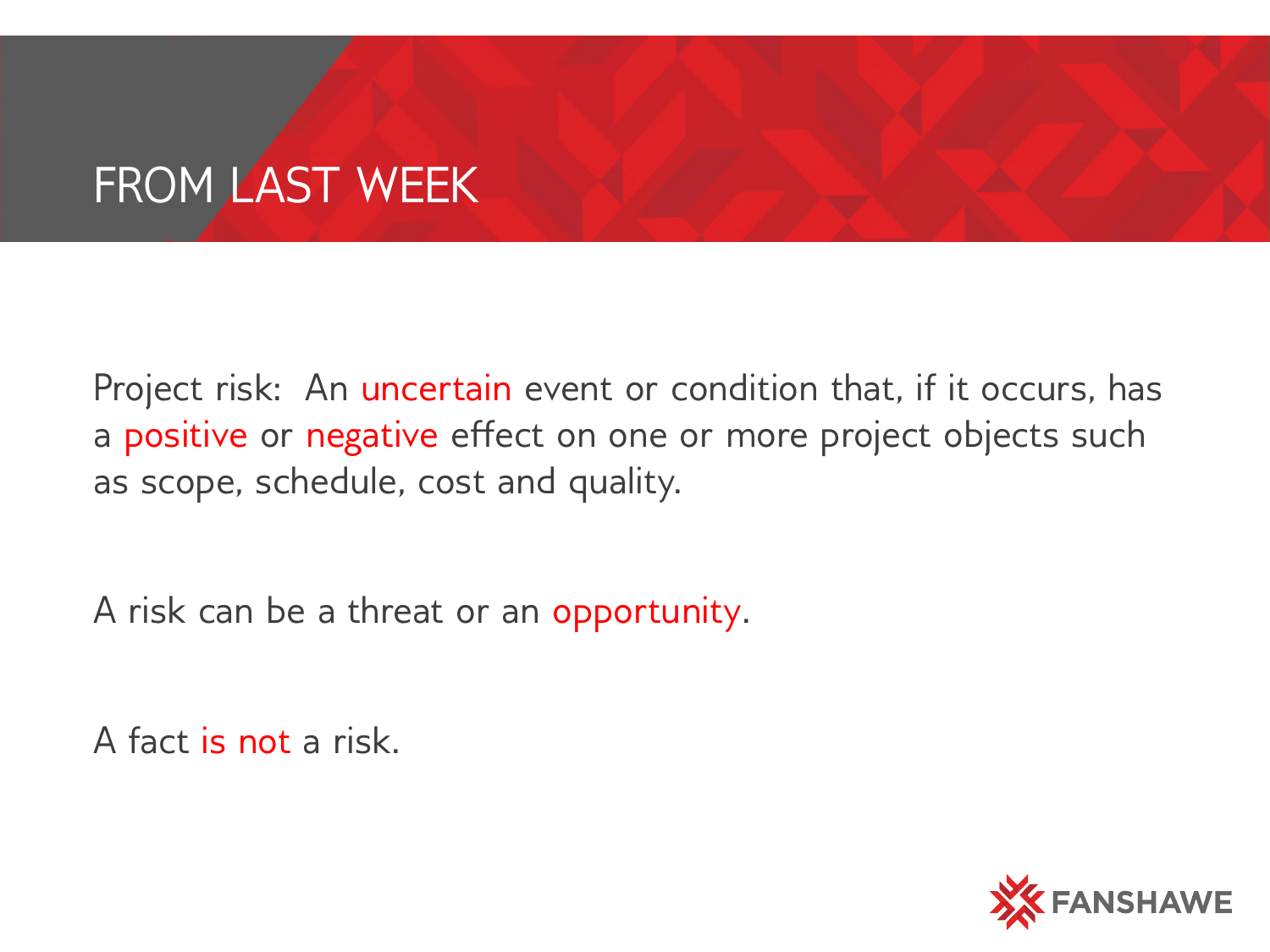

# From last week
Project risk:  An uncertain event or condition that, if it occurs, has a positive or negative effect on one or more project objects such as scope, schedule, cost and quality.

A risk can be a threat or an opportunity.

A fact is not a risk.